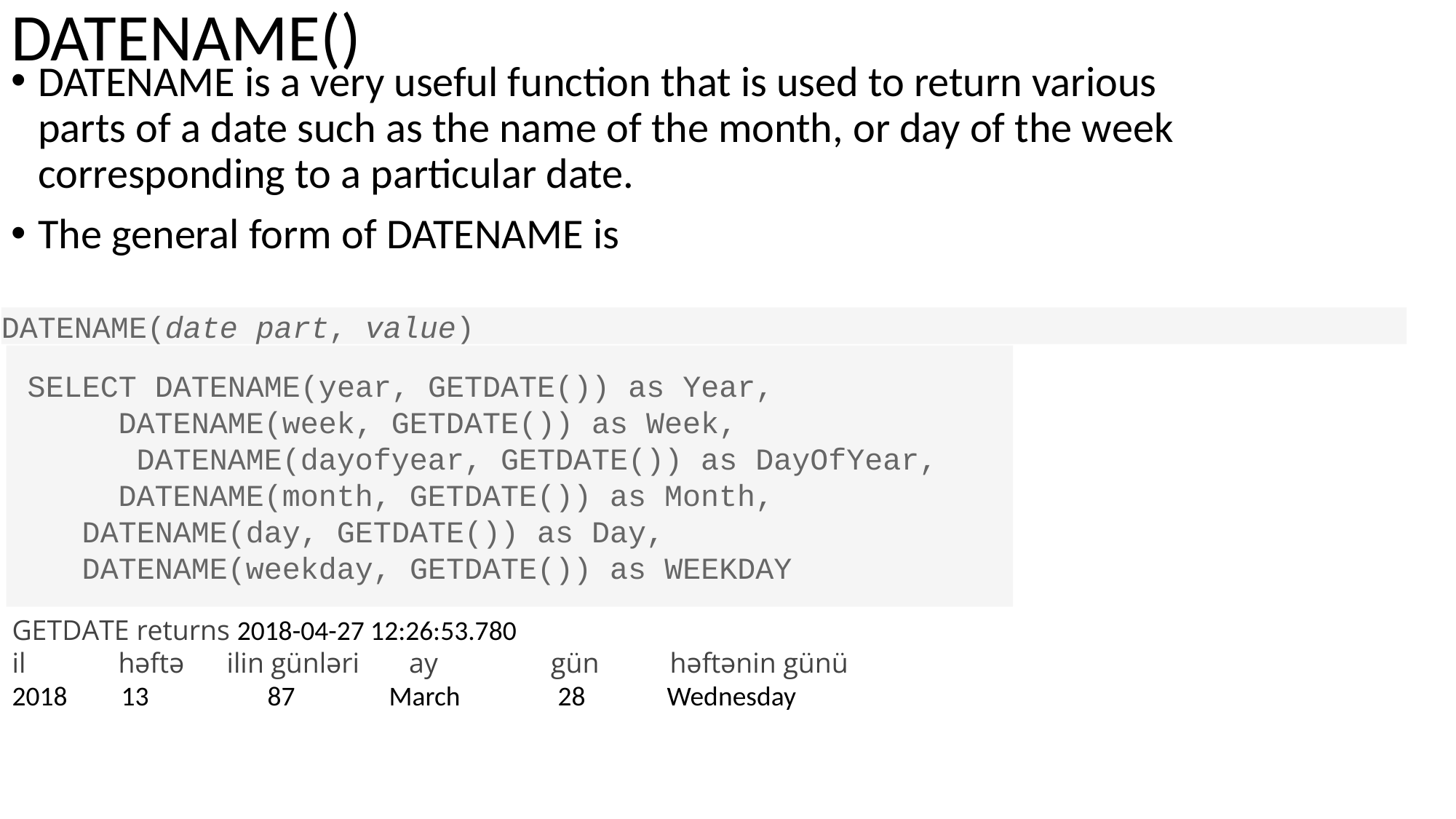

# DATENAME()
DATENAME is a very useful function that is used to return various parts of a date such as the name of the month, or day of the week corresponding to a particular date.
The general form of DATENAME is

DATENAME(date part, value)
SELECT DATENAME(year, GETDATE()) as Year,
     DATENAME(week, GETDATE()) as Week,
      DATENAME(dayofyear, GETDATE()) as DayOfYear,
     DATENAME(month, GETDATE()) as Month,
   DATENAME(day, GETDATE()) as Day,
   DATENAME(weekday, GETDATE()) as WEEKDAY
GETDATE returns 2018-04-27 12:26:53.780
il             həftə      ilin günləri       ay                gün          həftənin günü
2018	13	      87	        March	28	Wednesday